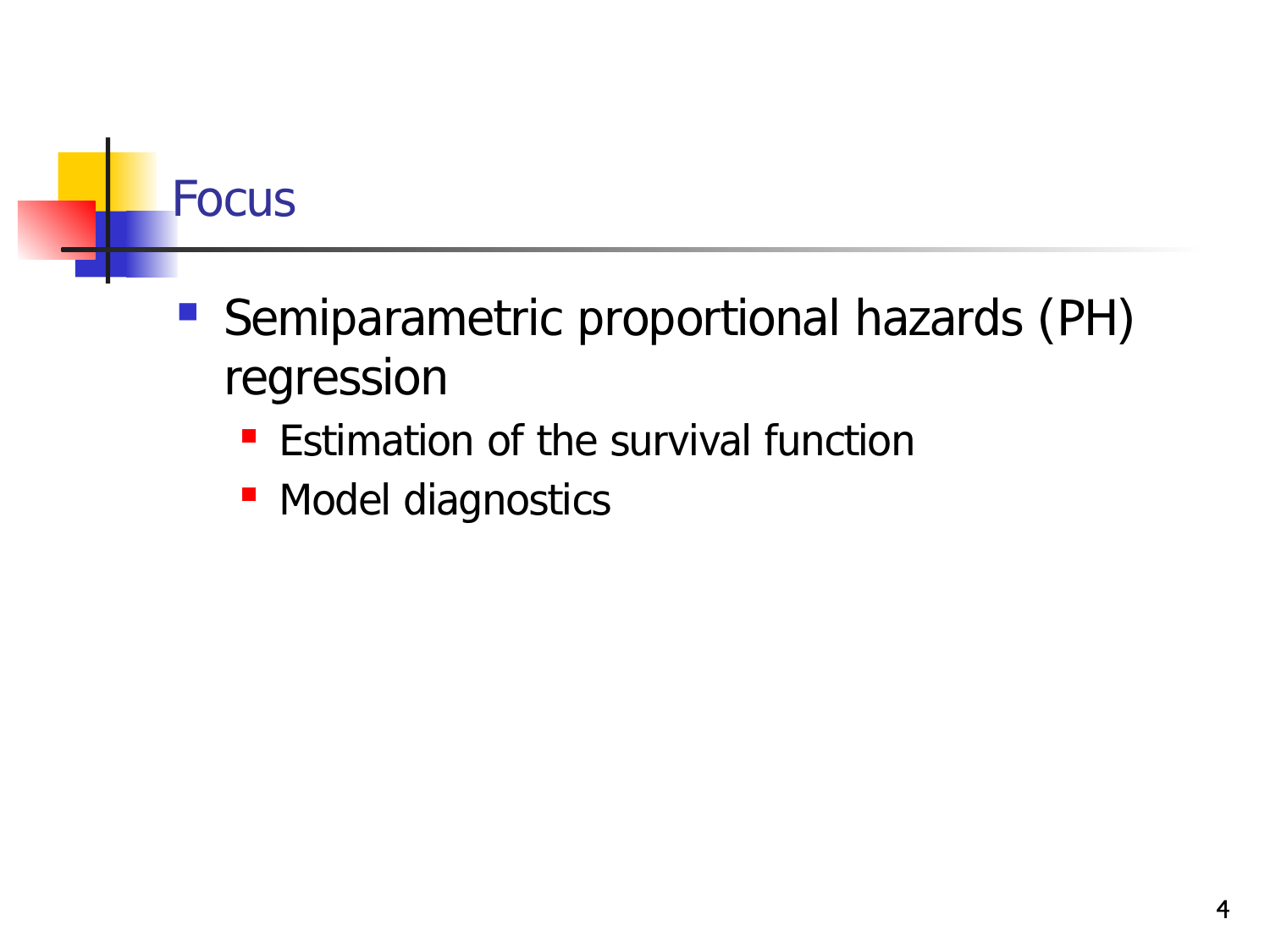

# Focus
Semiparametric proportional hazards (PH) regression
Estimation of the survival function
Model diagnostics

4